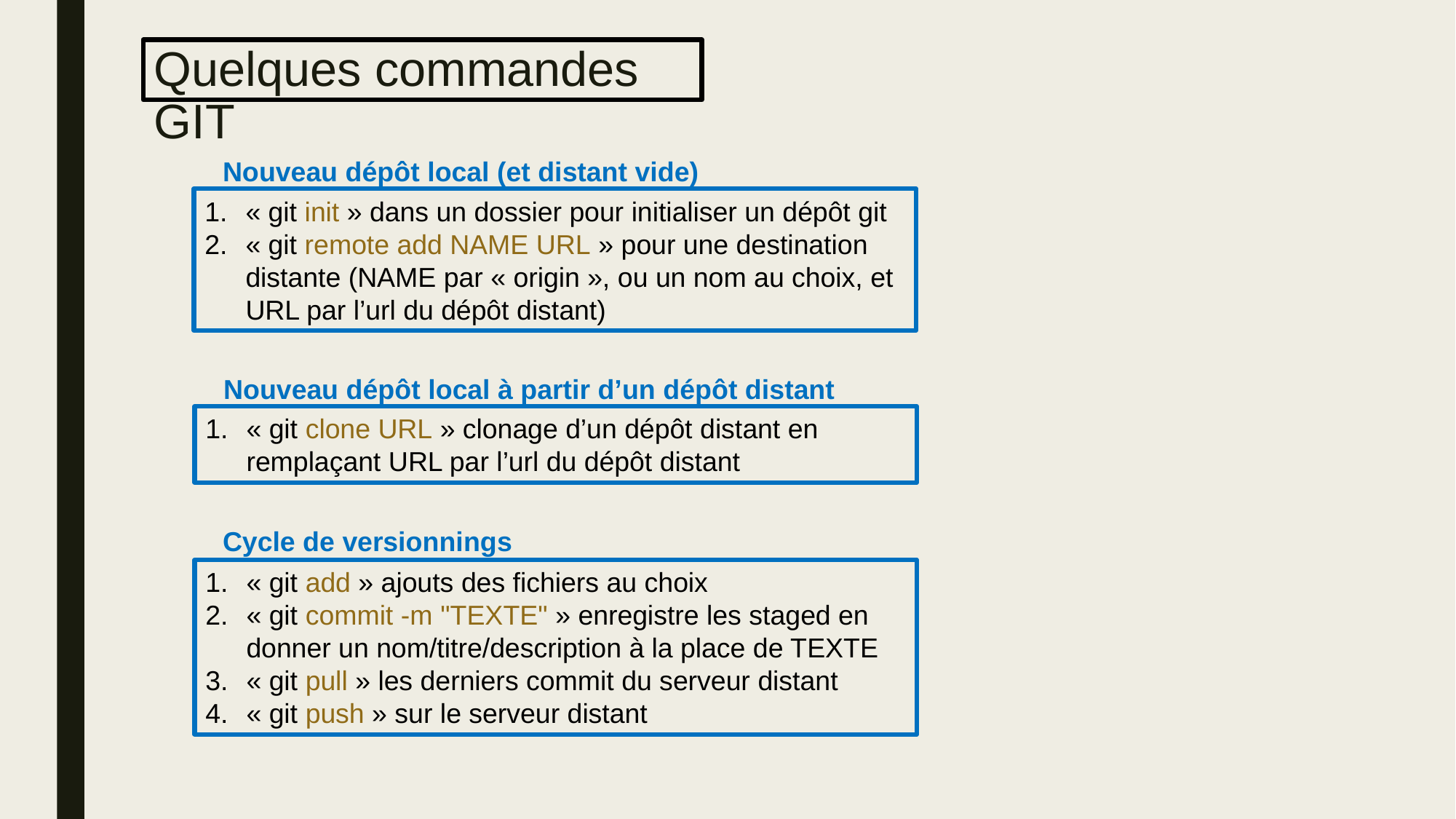

# Quelques commandes GIT
Nouveau dépôt local (et distant vide)
« git init » dans un dossier pour initialiser un dépôt git
« git remote add NAME URL » pour une destination distante (NAME par « origin », ou un nom au choix, et URL par l’url du dépôt distant)
Nouveau dépôt local à partir d’un dépôt distant
« git clone URL » clonage d’un dépôt distant en remplaçant URL par l’url du dépôt distant
Cycle de versionnings
« git add » ajouts des fichiers au choix
« git commit -m "TEXTE" » enregistre les staged en donner un nom/titre/description à la place de TEXTE
« git pull » les derniers commit du serveur distant
« git push » sur le serveur distant